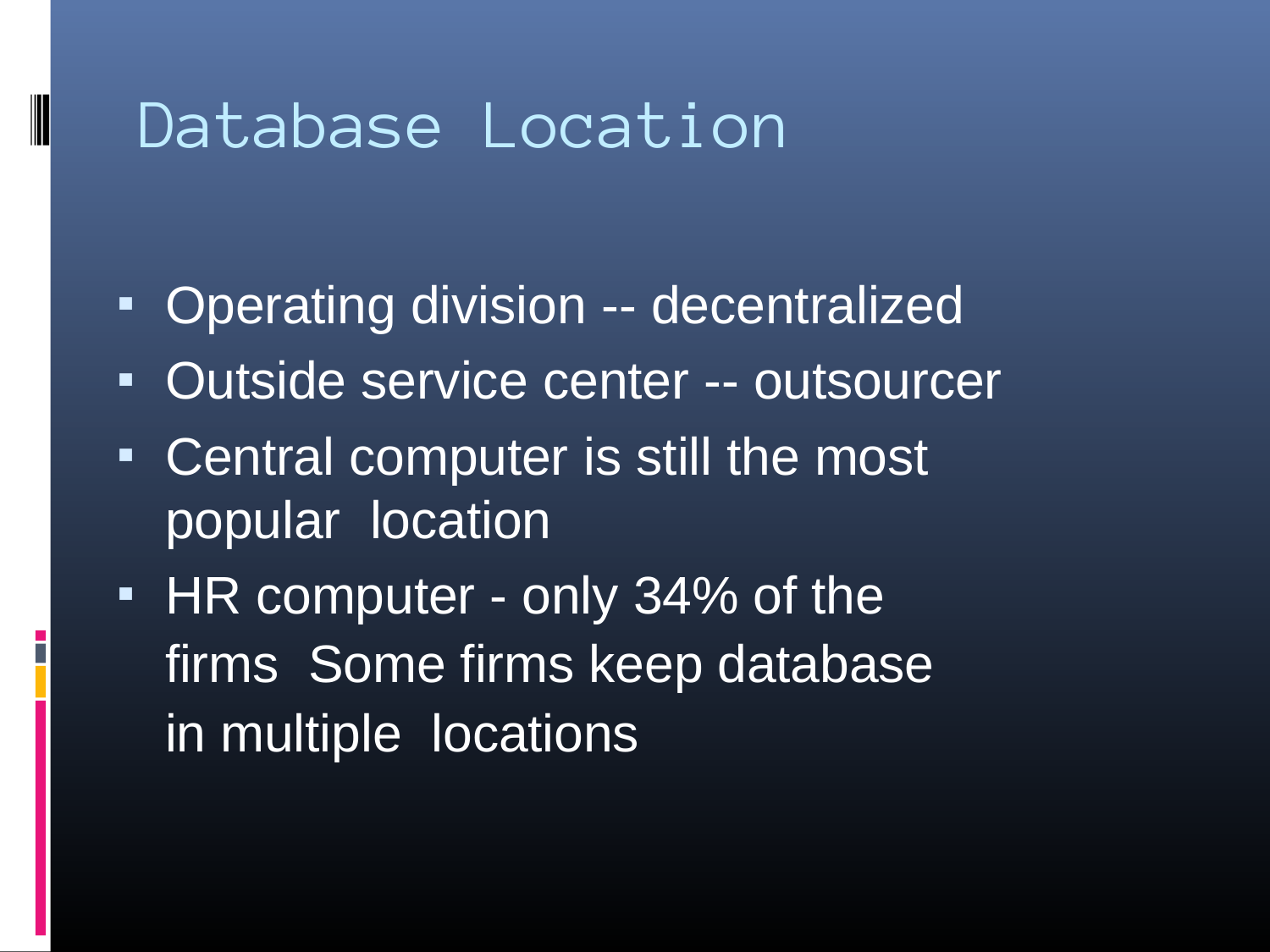

# Database Location
Operating division -- decentralized
Outside service center -- outsourcer
Central computer is still the most popular  location
HR computer - only 34% of the firms  Some firms keep database in multiple  locations